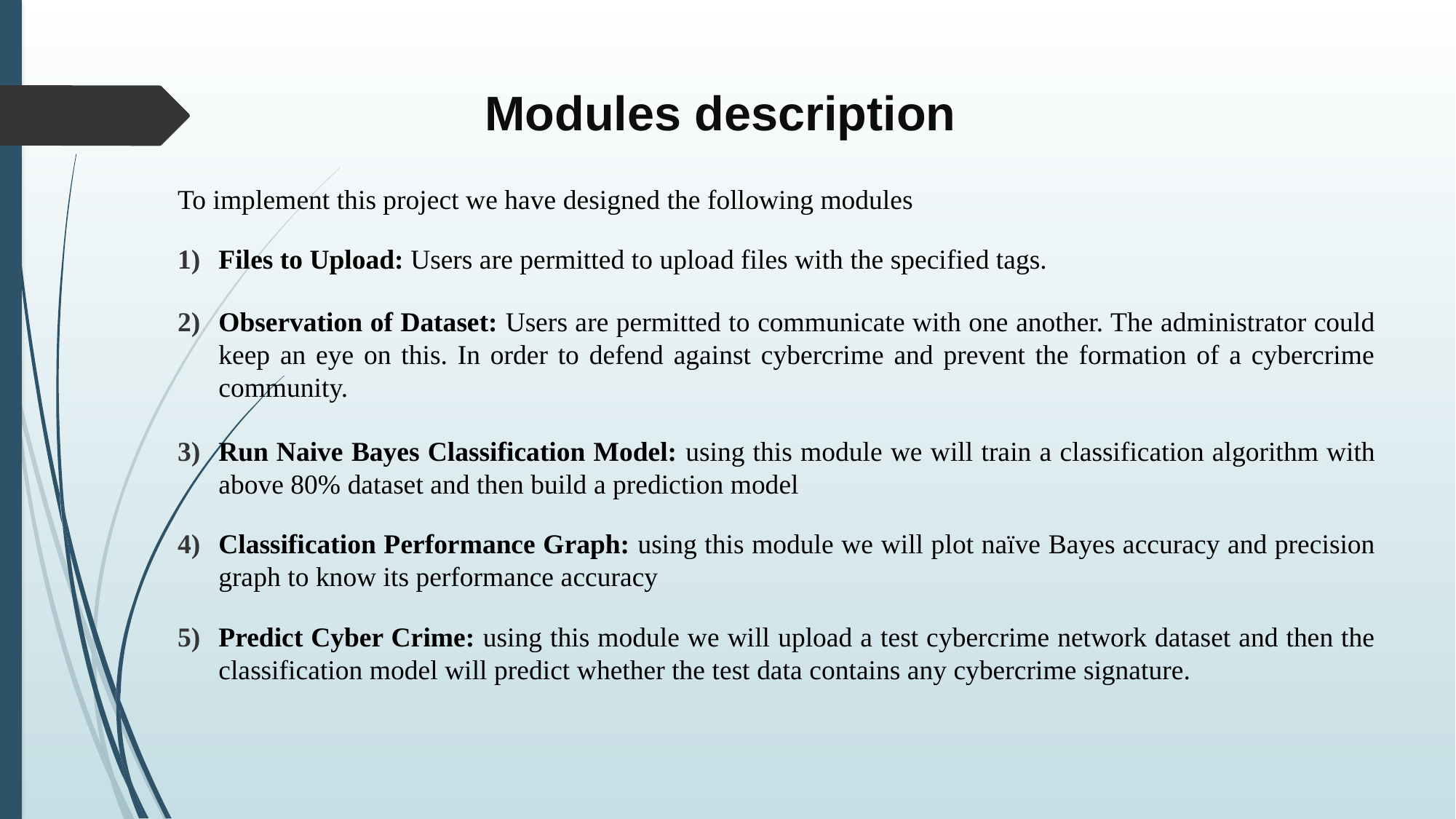

# Modules description
To implement this project we have designed the following modules
Files to Upload: Users are permitted to upload files with the specified tags.
Observation of Dataset: Users are permitted to communicate with one another. The administrator could keep an eye on this. In order to defend against cybercrime and prevent the formation of a cybercrime community.
Run Naive Bayes Classification Model: using this module we will train a classification algorithm with above 80% dataset and then build a prediction model
Classification Performance Graph: using this module we will plot naïve Bayes accuracy and precision graph to know its performance accuracy
Predict Cyber Crime: using this module we will upload a test cybercrime network dataset and then the classification model will predict whether the test data contains any cybercrime signature.